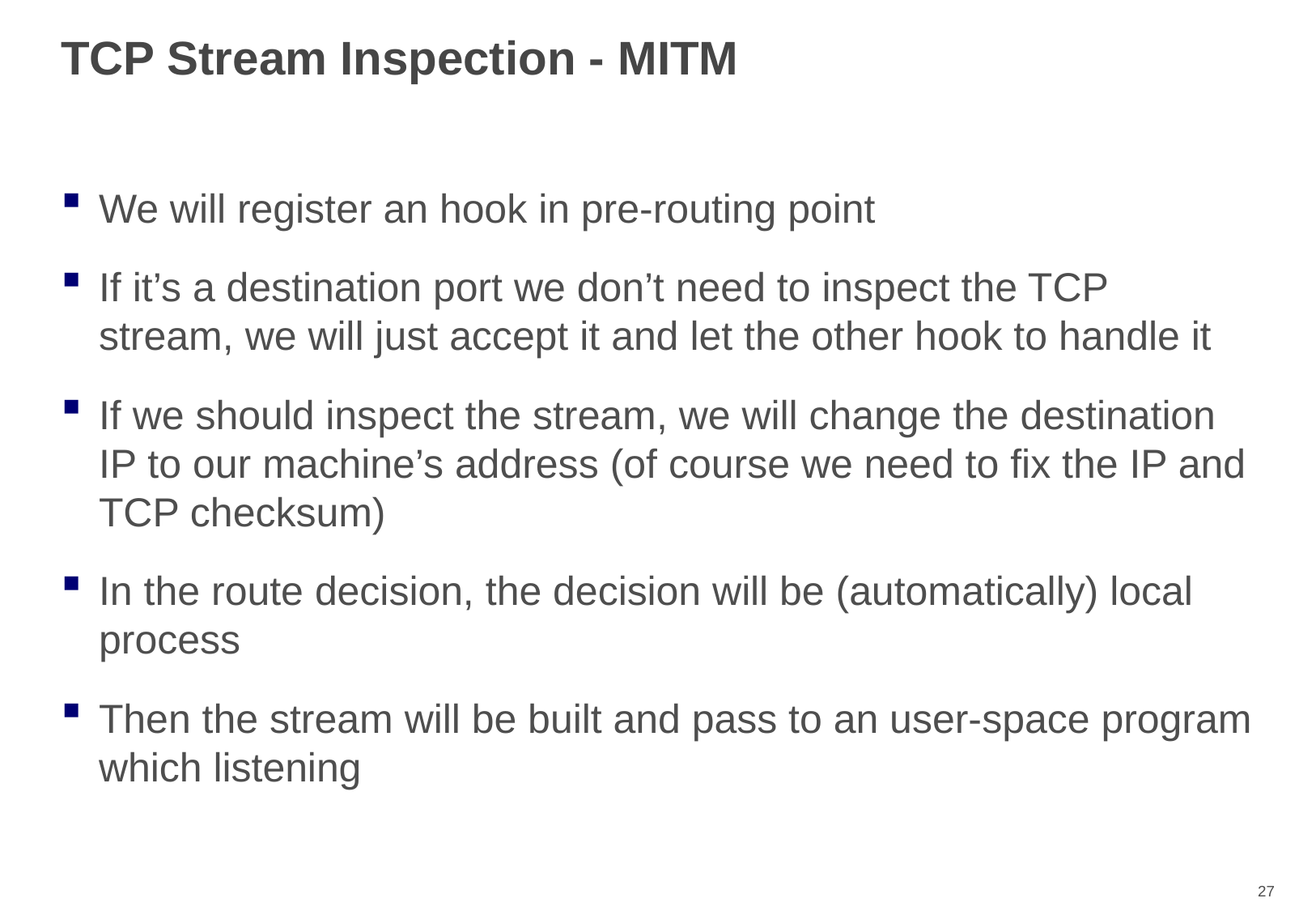

# TCP Stream Inspection - MITM
We will register an hook in pre-routing point
If it’s a destination port we don’t need to inspect the TCP stream, we will just accept it and let the other hook to handle it
If we should inspect the stream, we will change the destination IP to our machine’s address (of course we need to fix the IP and TCP checksum)
In the route decision, the decision will be (automatically) local process
Then the stream will be built and pass to an user-space program which listening